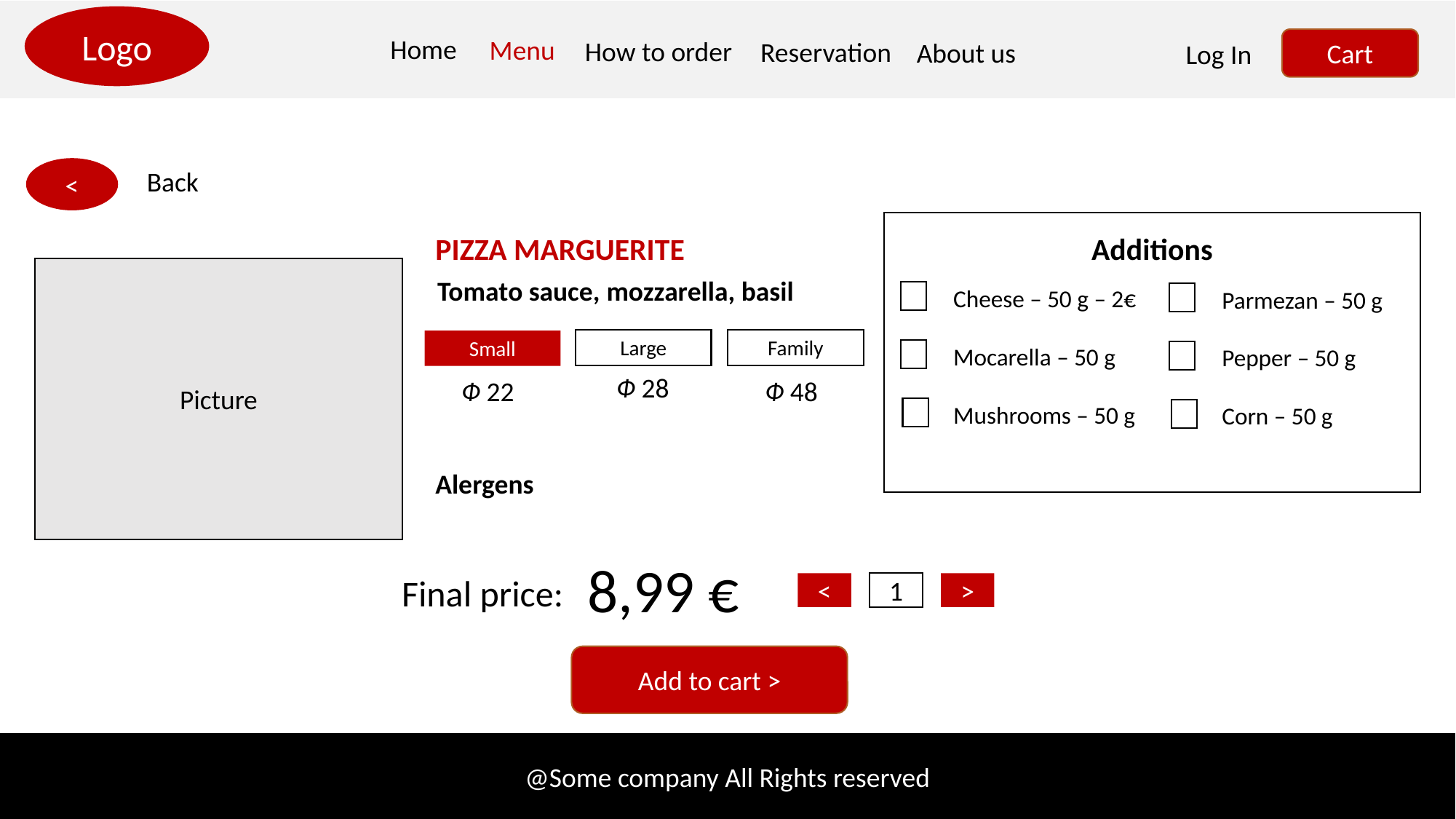

Logo
Home
Menu
How to order
Cart
Reservation
About us
Log In
<
Back

PIZZA MARGUERITE
Additions
Picture
Tomato sauce, mozzarella, basil

Cheese – 50 g – 2€

Mocarella – 50 g

Mushrooms – 50 g
Parmezan – 50 g

Pepper – 50 g

Corn – 50 g

Large
Family
Small

Ф 28
Ф 22
Ф 48

Alergens
8,99 €
Final price:
<
1
>
Add to cart >
@Some company All Rights reserved